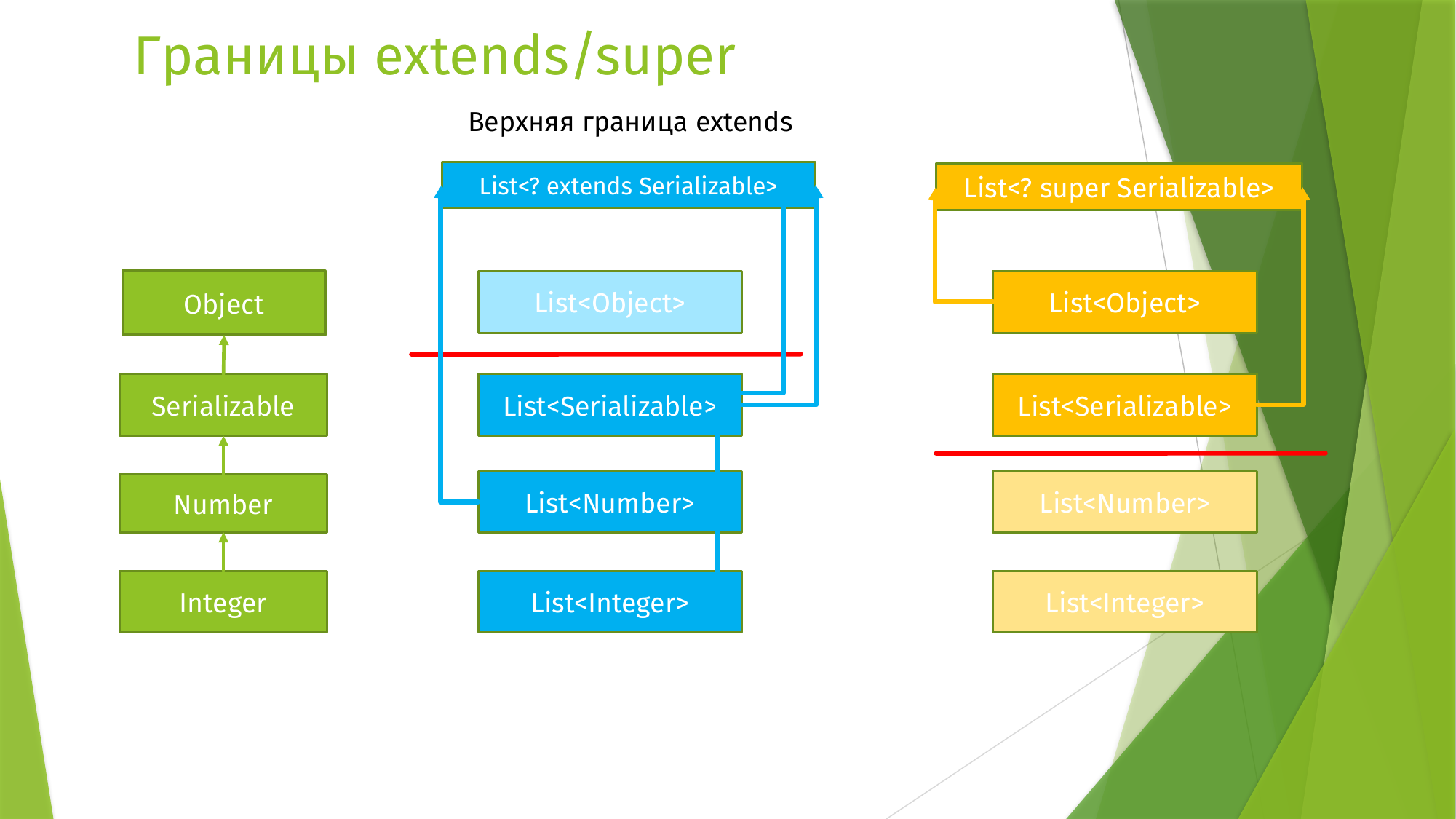

# Границы extends/super
Верхняя граница extends
List<? extends Serializable>
List<? super Serializable>
Object
List<Object>
List<Object>
Serializable
List<Serializable>
List<Serializable>
List<Number>
List<Number>
Number
Integer
List<Integer>
List<Integer>